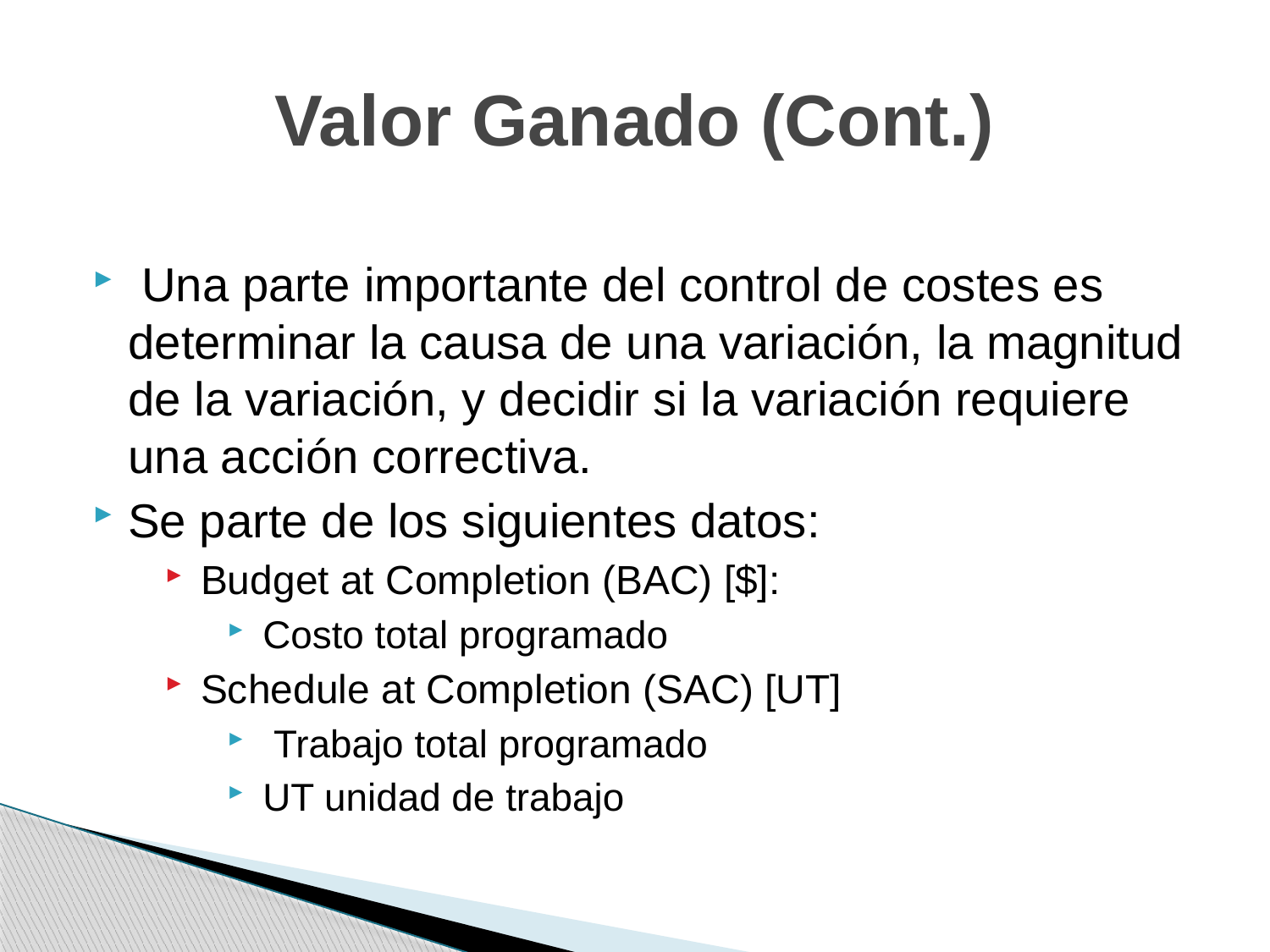

# Valor Ganado (Cont.)
 Una parte importante del control de costes es determinar la causa de una variación, la magnitud de la variación, y decidir si la variación requiere una acción correctiva.
Se parte de los siguientes datos:
Budget at Completion (BAC) [$]:
Costo total programado
Schedule at Completion (SAC) [UT]
 Trabajo total programado
UT unidad de trabajo